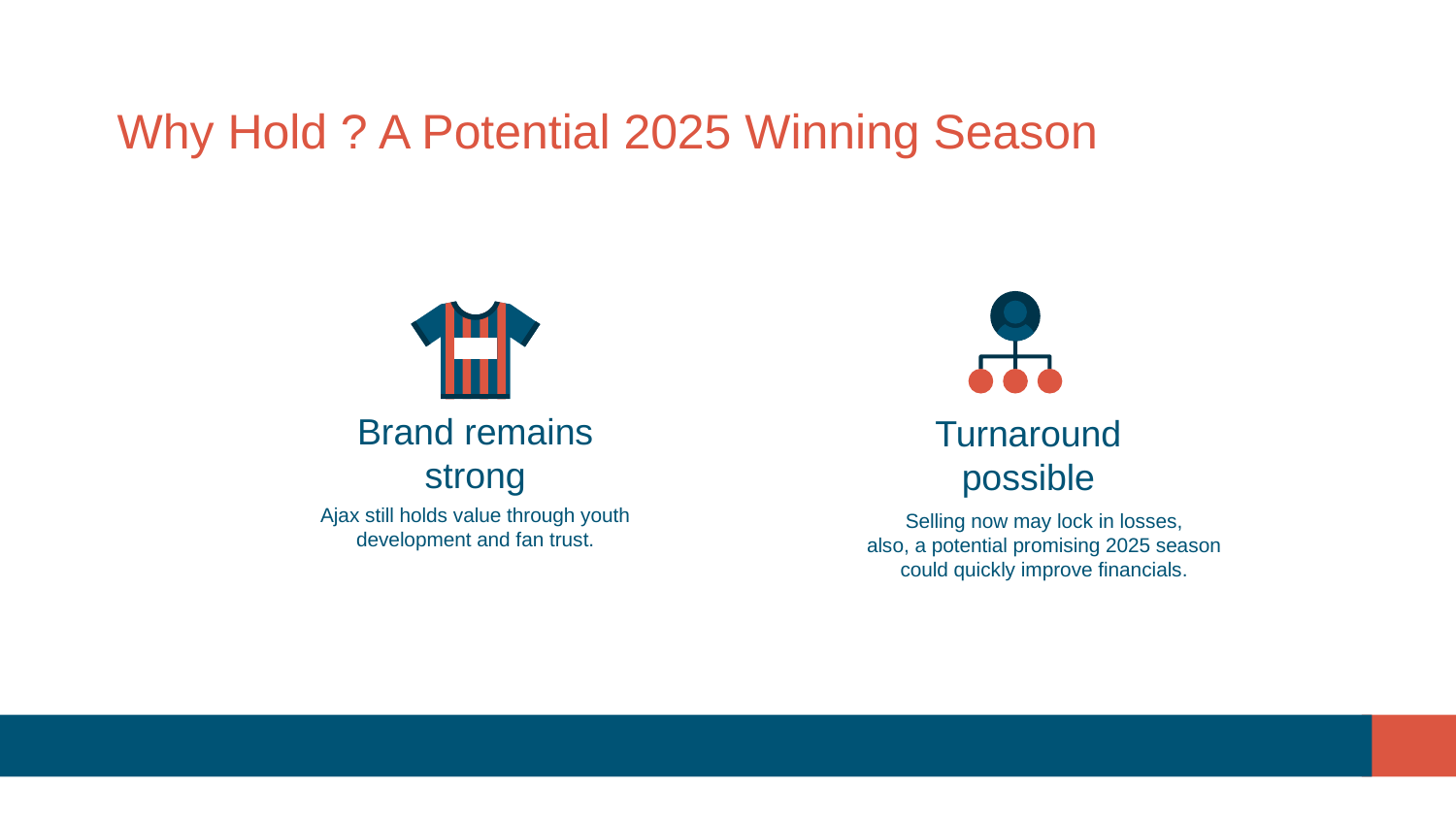

# Why Hold ? A Potential 2025 Winning Season

Brand remains strong
Turnaround possible
Ajax still holds value through youth development and fan trust.
Selling now may lock in losses,
also, a potential promising 2025 season could quickly improve financials.